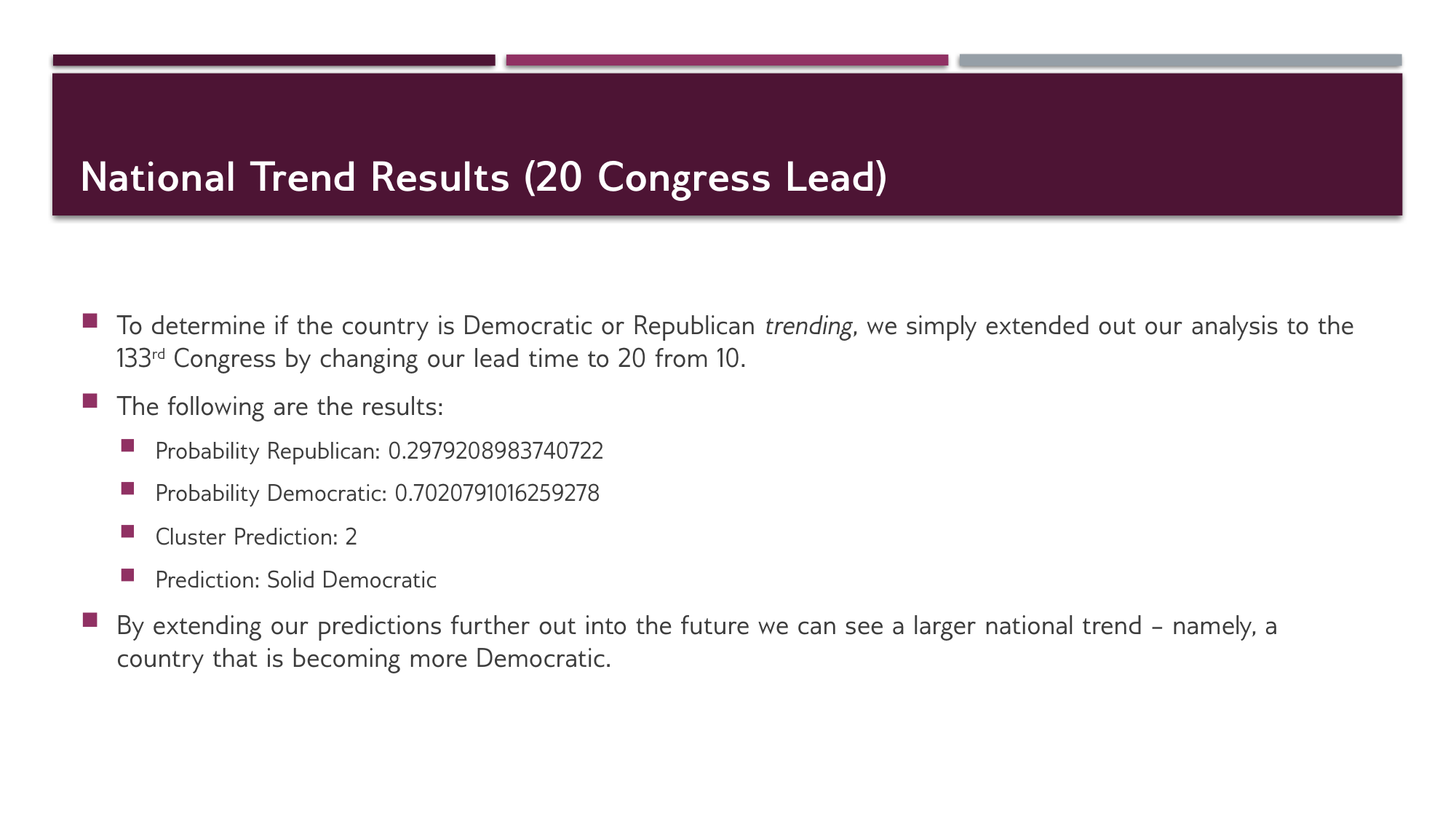

# National Trend Results (20 Congress Lead)
To determine if the country is Democratic or Republican trending, we simply extended out our analysis to the 133rd Congress by changing our lead time to 20 from 10.
The following are the results:
Probability Republican: 0.2979208983740722
Probability Democratic: 0.7020791016259278
Cluster Prediction: 2
Prediction: Solid Democratic
By extending our predictions further out into the future we can see a larger national trend – namely, a country that is becoming more Democratic.